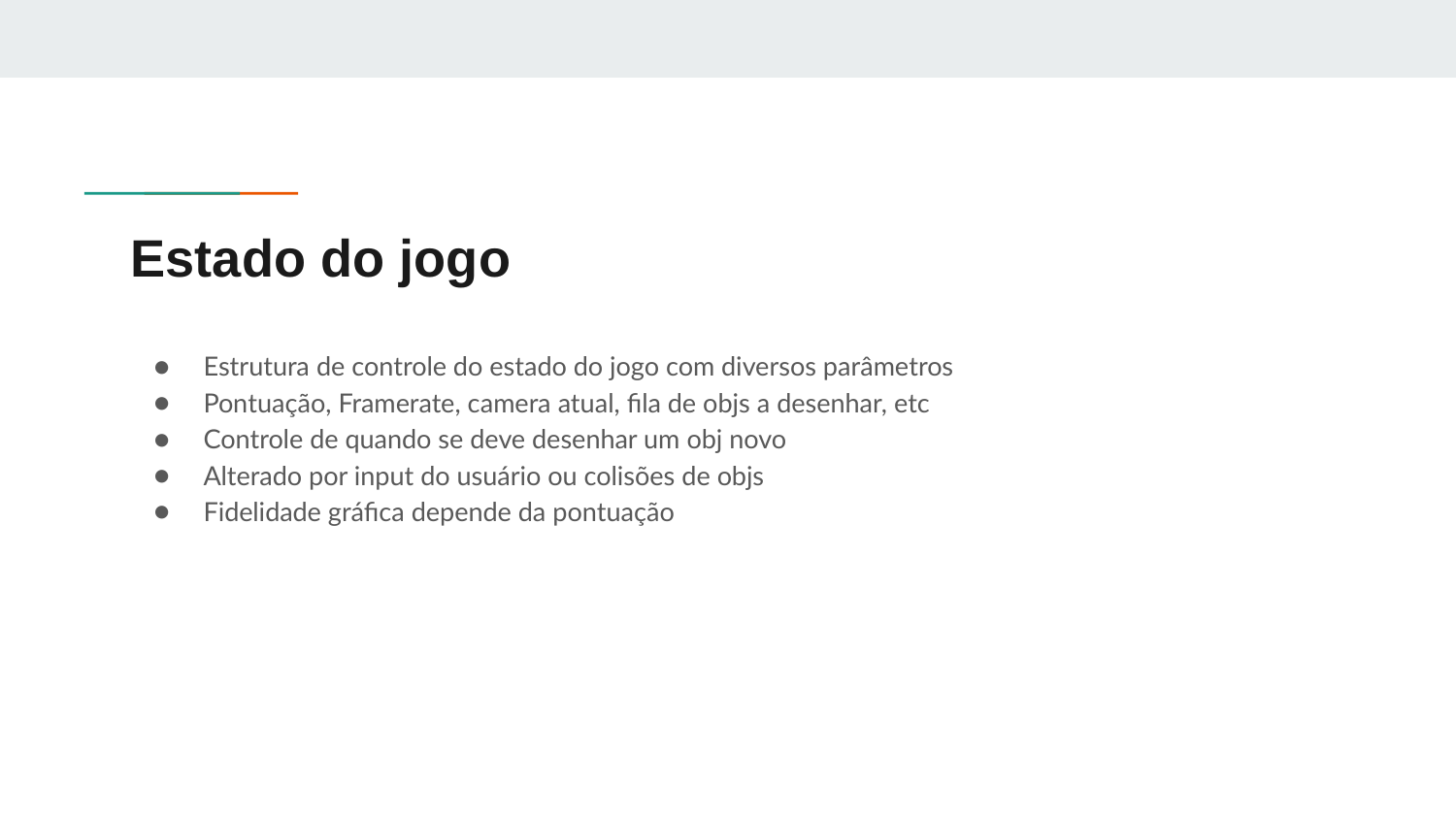

# Estado do jogo
Estrutura de controle do estado do jogo com diversos parâmetros
Pontuação, Framerate, camera atual, fila de objs a desenhar, etc
Controle de quando se deve desenhar um obj novo
Alterado por input do usuário ou colisões de objs
Fidelidade gráfica depende da pontuação